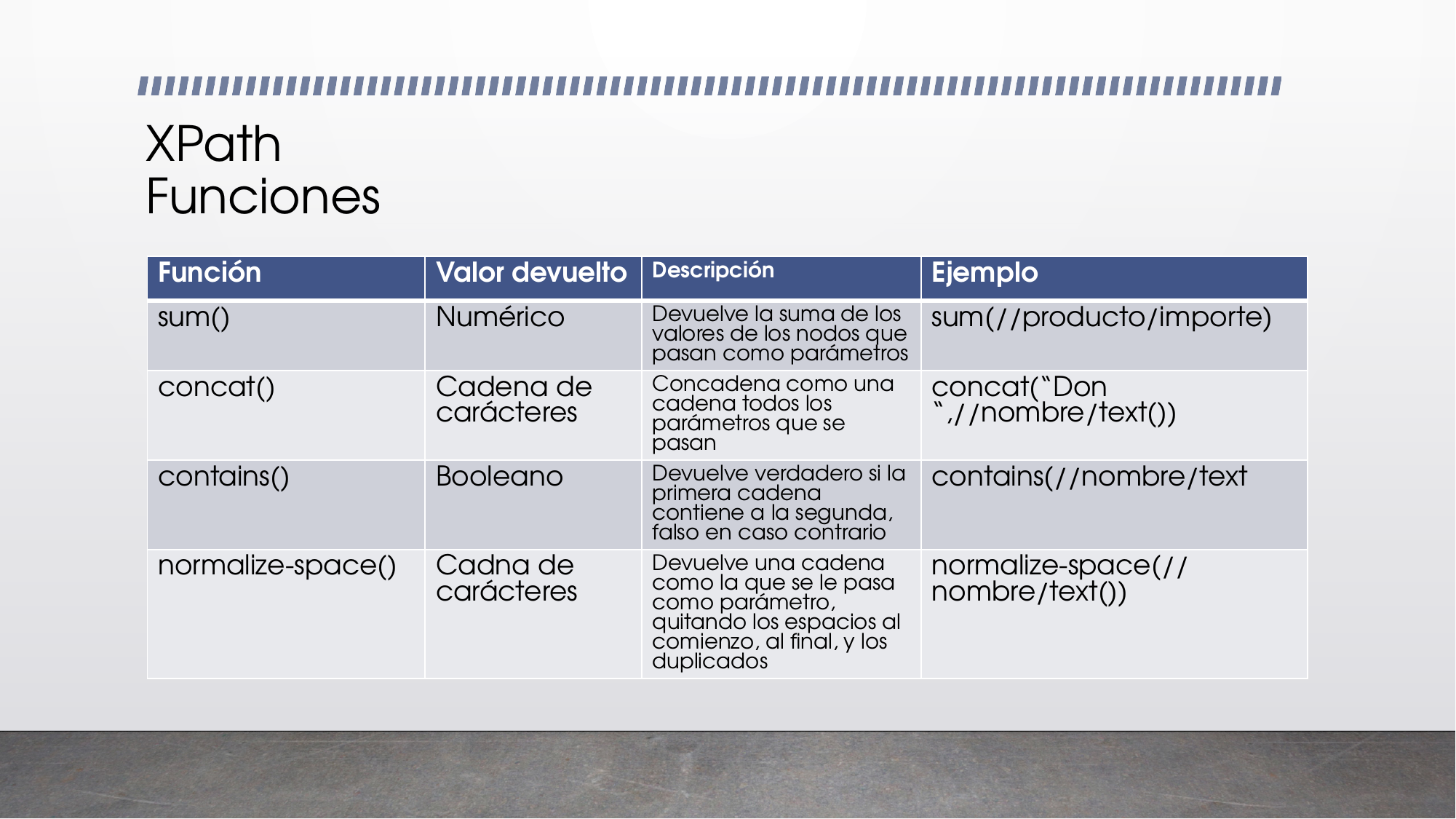

# XPath Funciones
| Función | Valor devuelto | Descripción | Ejemplo |
| --- | --- | --- | --- |
| sum() | Numérico | Devuelve la suma de los valores de los nodos que pasan como parámetros | sum(//producto/importe) |
| concat() | Cadena de carácteres | Concadena como una cadena todos los parámetros que se pasan | concat(“Don “,//nombre/text()) |
| contains() | Booleano | Devuelve verdadero si la primera cadena contiene a la segunda, falso en caso contrario | contains(//nombre/text |
| normalize-space() | Cadna de carácteres | Devuelve una cadena como la que se le pasa como parámetro, quitando los espacios al comienzo, al final, y los duplicados | normalize-space(//nombre/text()) |